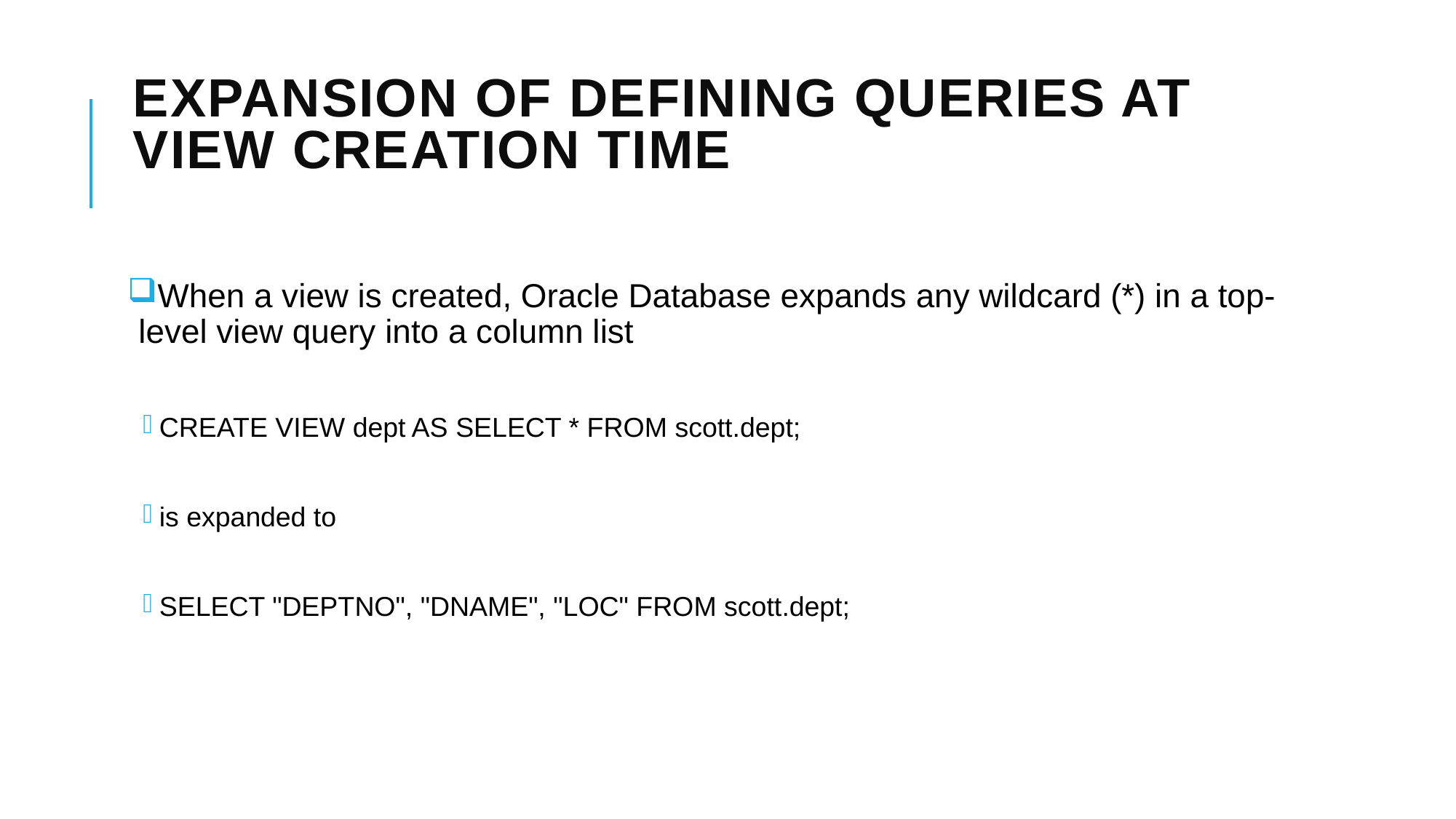

# Expansion of Defining Queries at View Creation Time
When a view is created, Oracle Database expands any wildcard (*) in a top-level view query into a column list

CREATE VIEW dept AS SELECT * FROM scott.dept;

is expanded to

SELECT "DEPTNO", "DNAME", "LOC" FROM scott.dept;